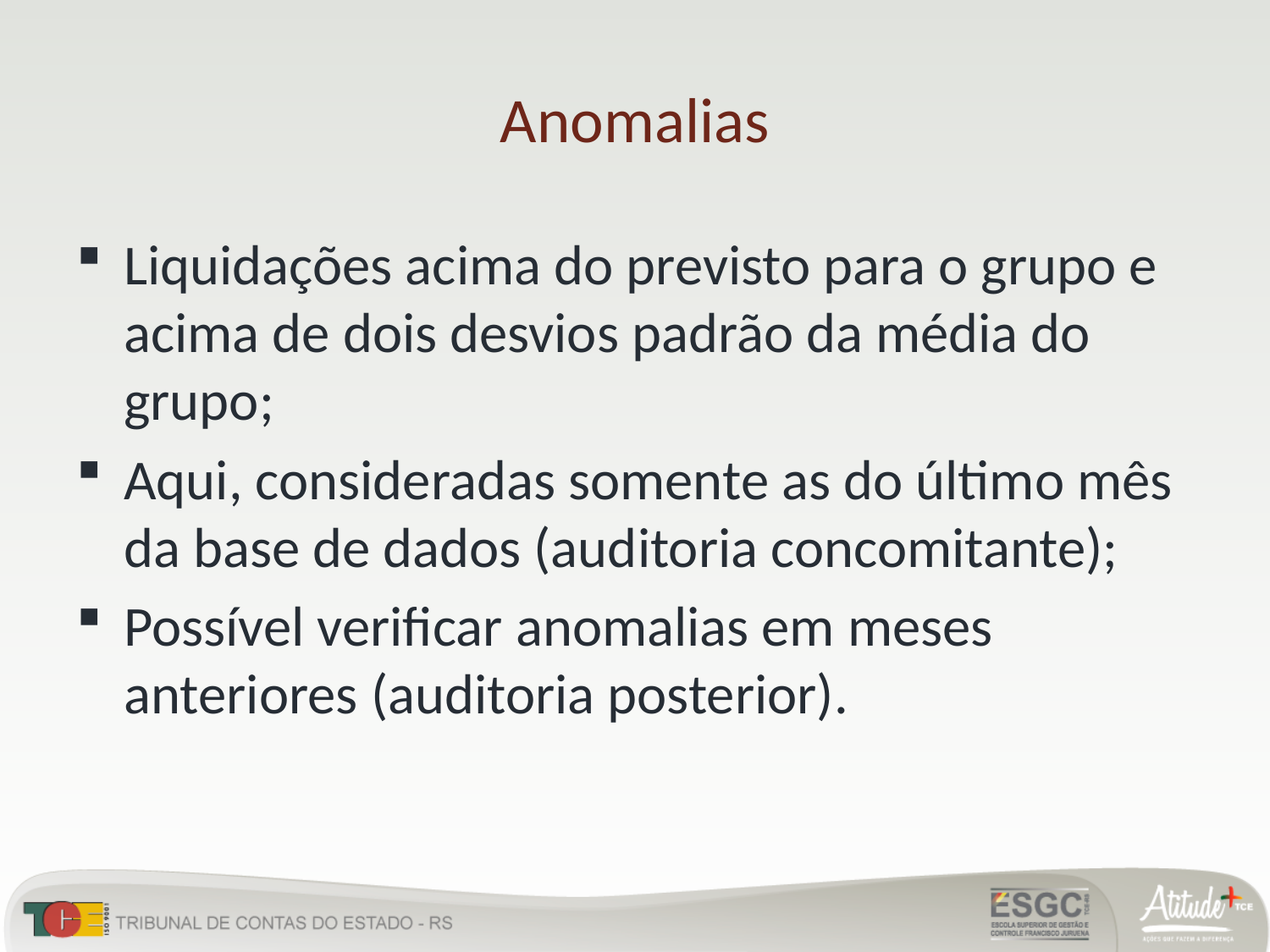

# Anomalias
Liquidações acima do previsto para o grupo e acima de dois desvios padrão da média do grupo;
Aqui, consideradas somente as do último mês da base de dados (auditoria concomitante);
Possível verificar anomalias em meses anteriores (auditoria posterior).